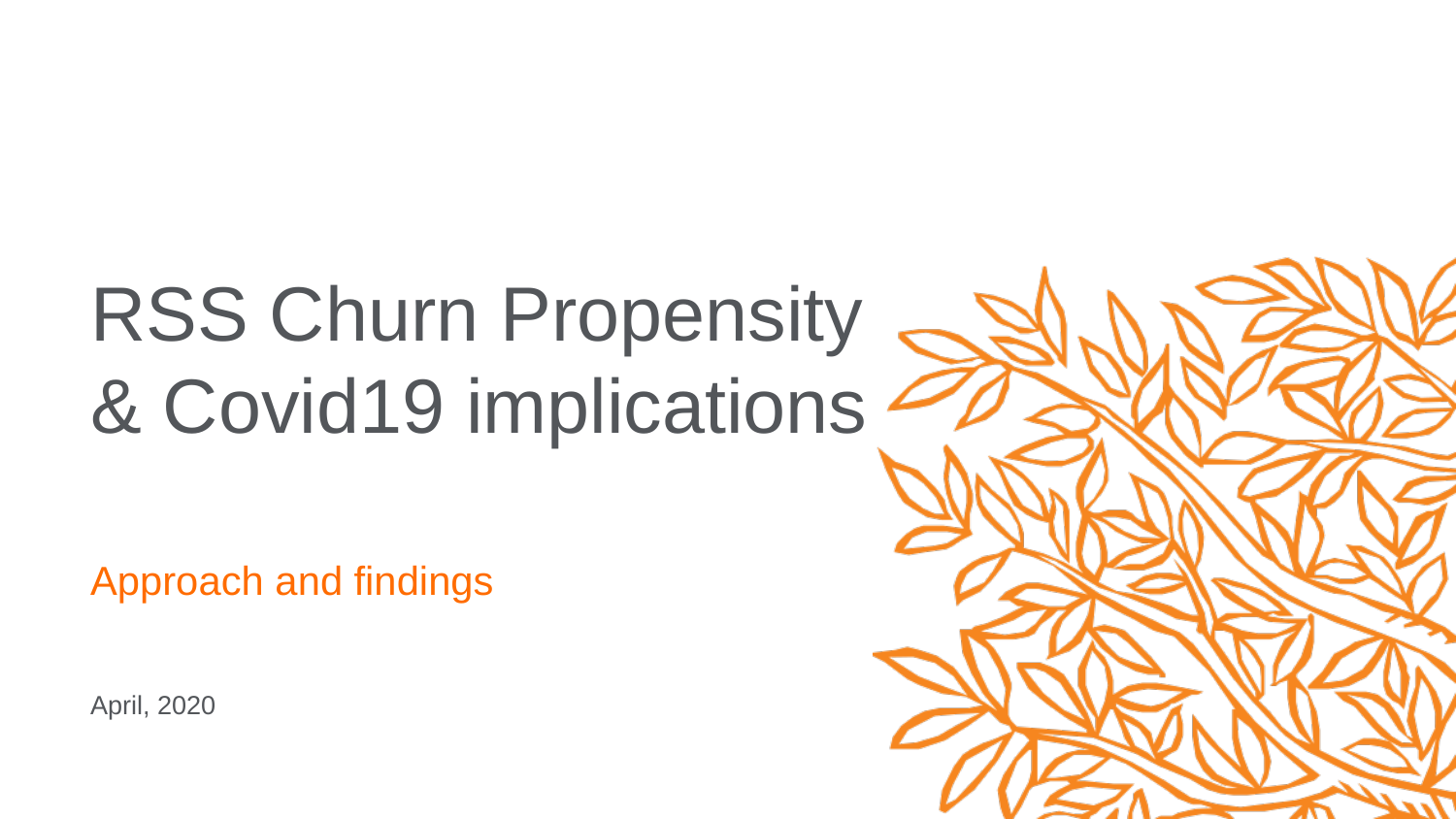

# RSS Churn Propensity & Covid19 implications
Approach and findings
April, 2020